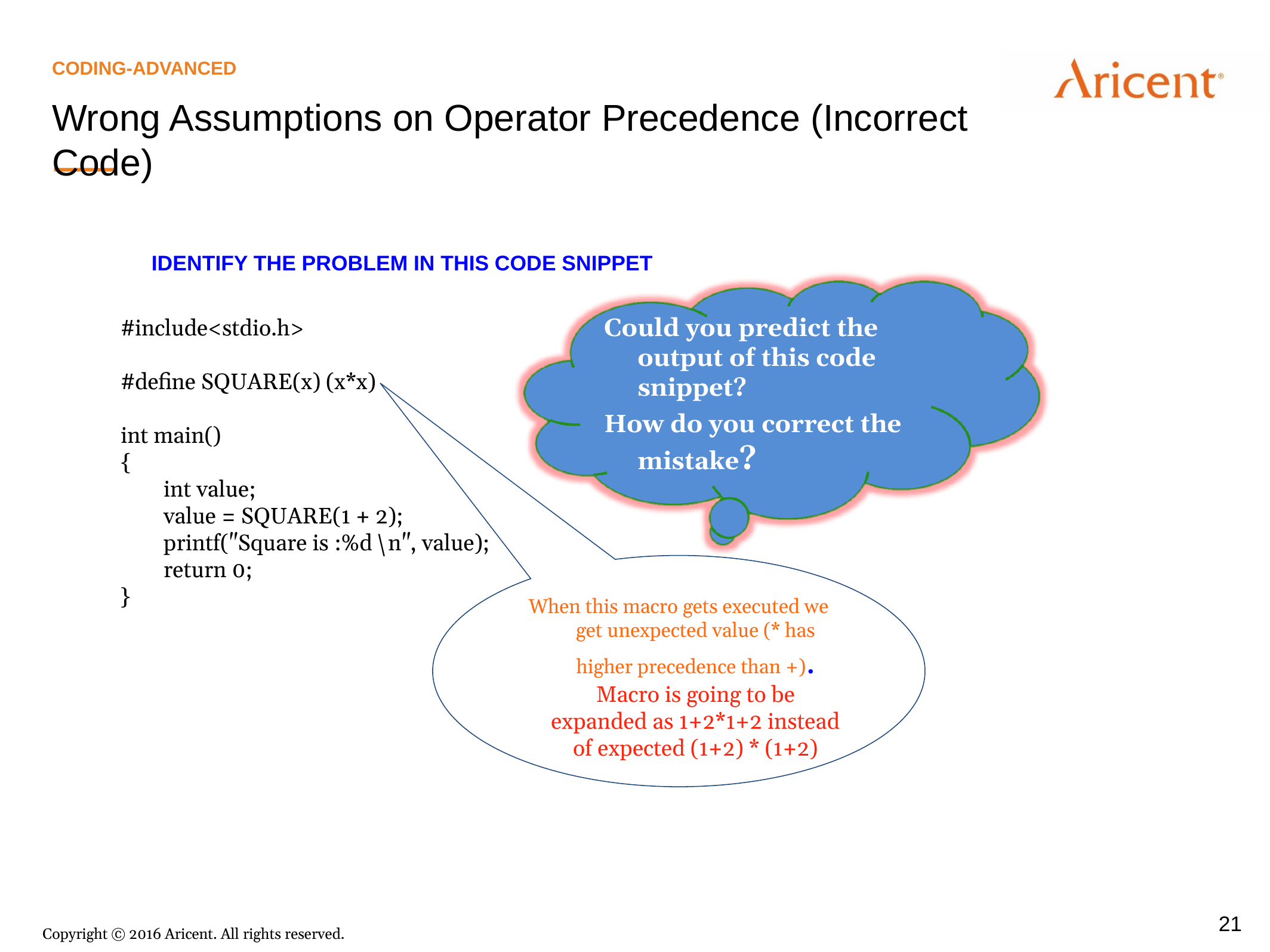

Coding-Advanced
Wrong Assumptions on Operator Precedence (Incorrect Code)
Identify the problem in this code snippet
Could you predict the output of this code snippet?
How do you correct the mistake?
#include<stdio.h>

#define SQUARE(x) (x*x)

int main()
{
        int value;
        value = SQUARE(1 + 2);
        printf("Square is :%d \n", value);
        return 0;
}
When this macro gets executed we get unexpected value (* has higher precedence than +). Macro is going to be expanded as 1+2*1+2 instead of expected (1+2) * (1+2)